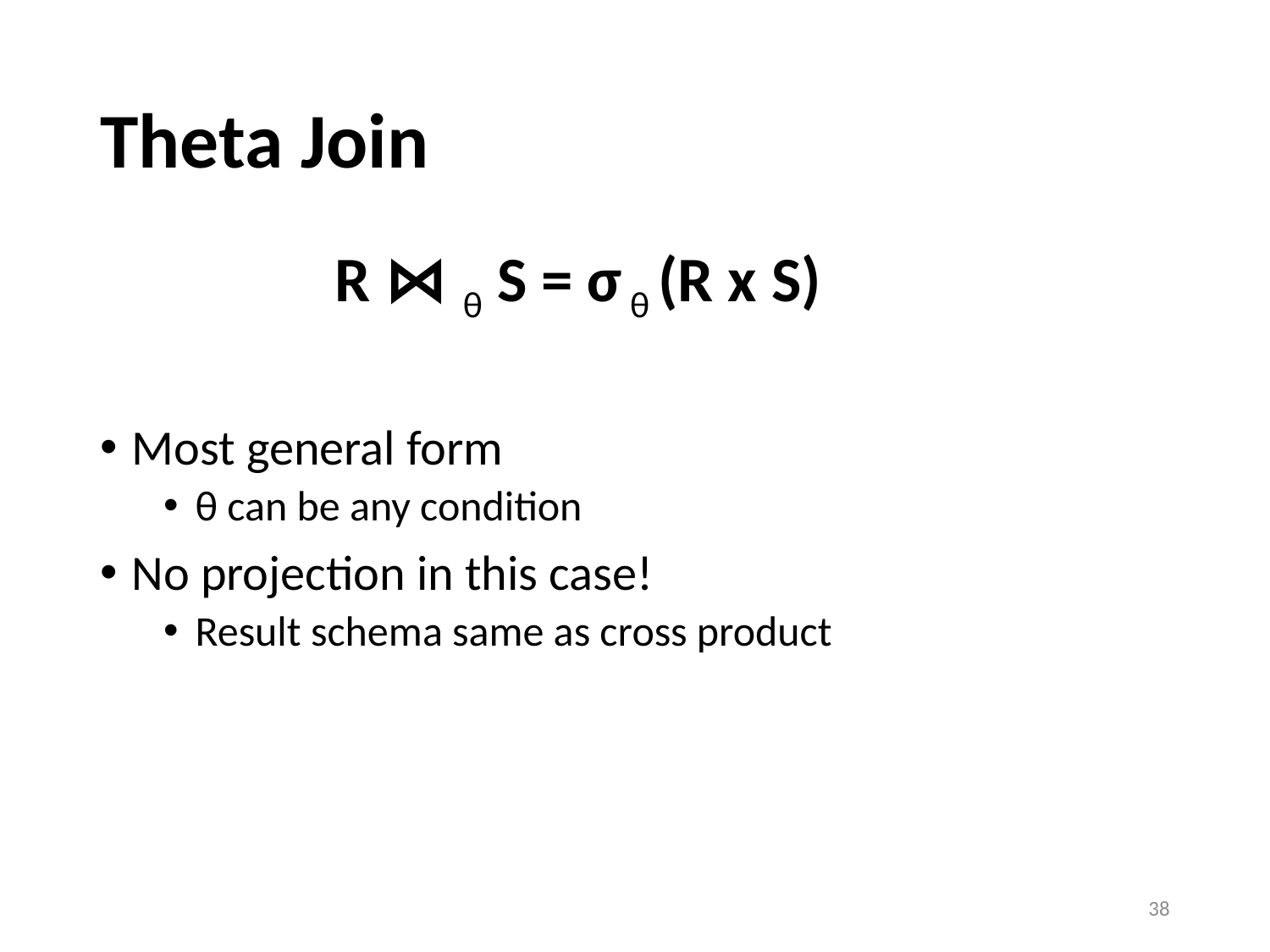

# Theta Join
R ⋈ θ S = σ θ (R x S)
Most general form
θ can be any condition
No projection in this case!
Result schema same as cross product

38